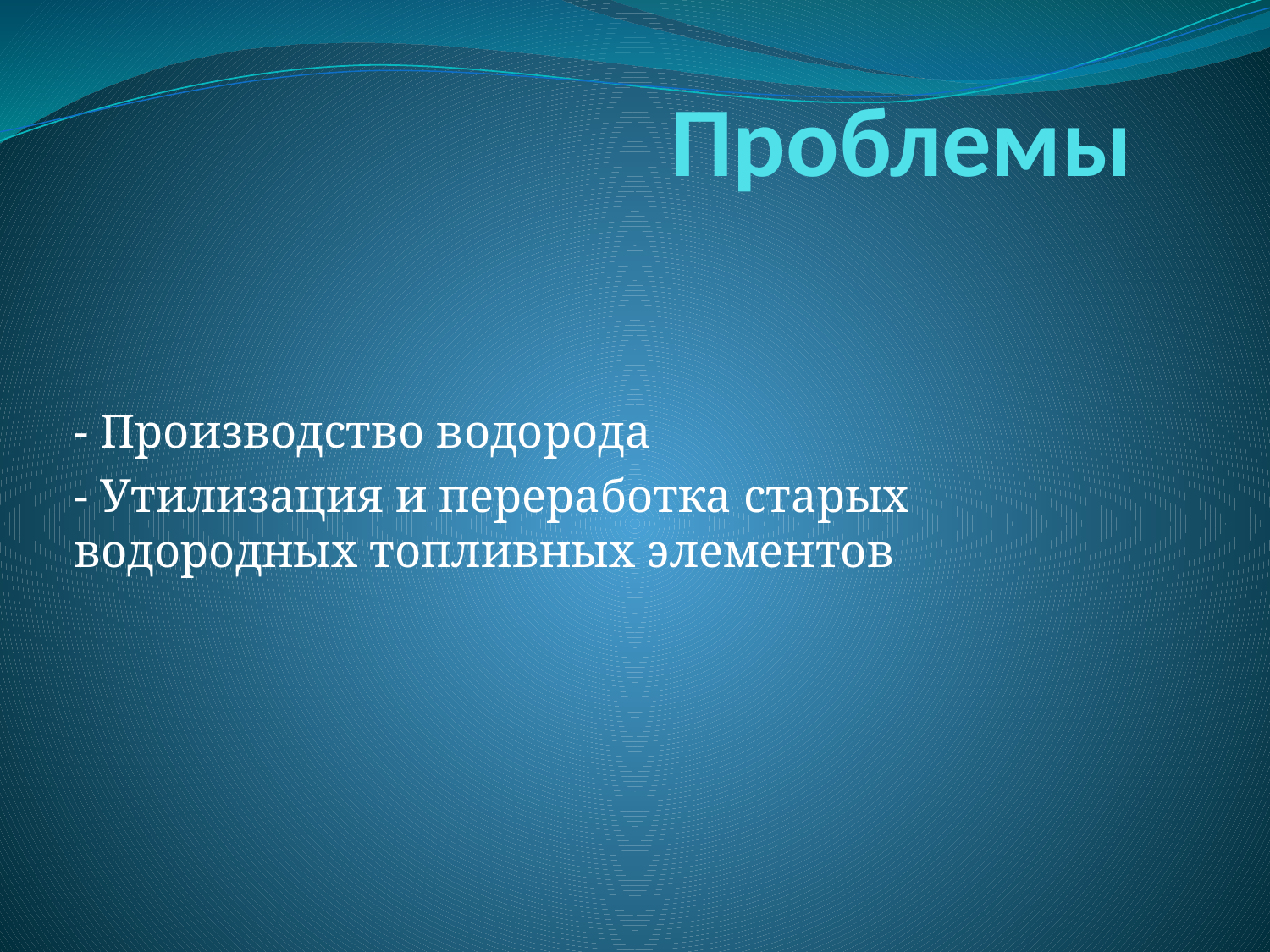

# Проблемы
- Производство водорода
- Утилизация и переработка старых водородных топливных элементов